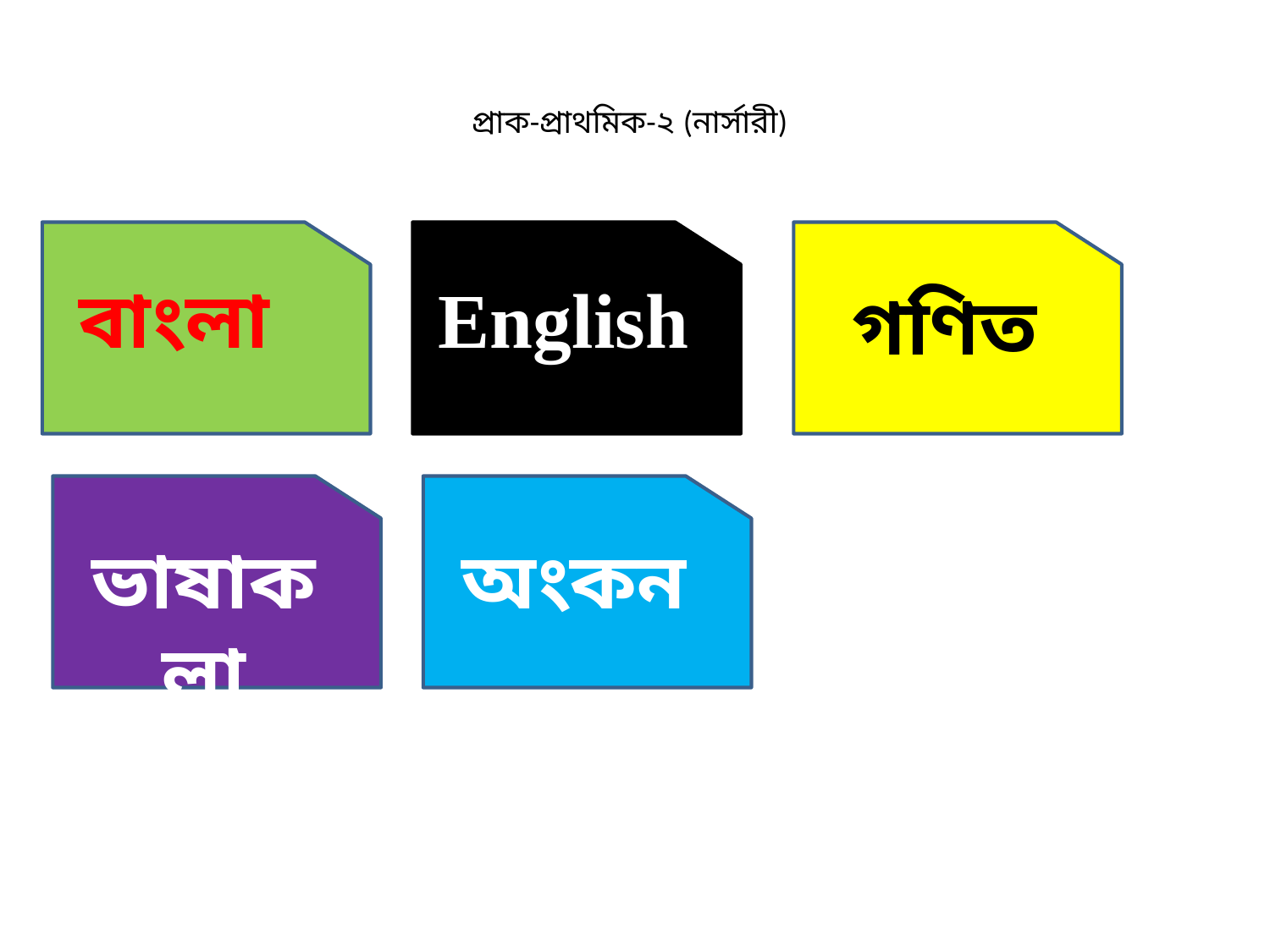

প্রাক-প্রাথমিক-২ (নার্সারী)
বাংলা
English
গণিত
ভাষাকলা
অংকন